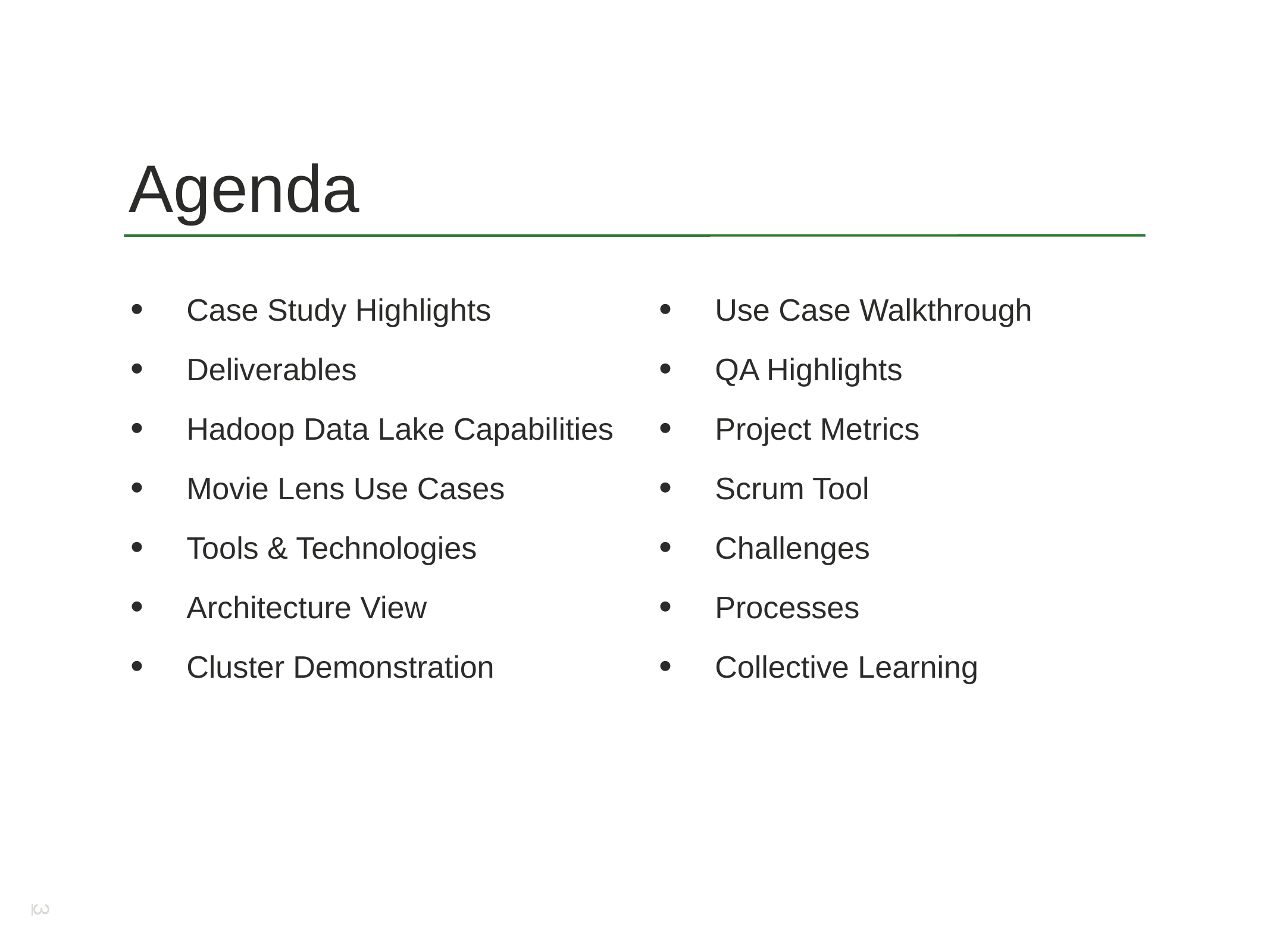

# Agenda

Case Study Highlights
Deliverables
Hadoop Data Lake Capabilities
Movie Lens Use Cases
Tools & Technologies
Architecture View
Cluster Demonstration
Use Case Walkthrough
QA Highlights
Project Metrics
Scrum Tool
Challenges
Processes
Collective Learning
3